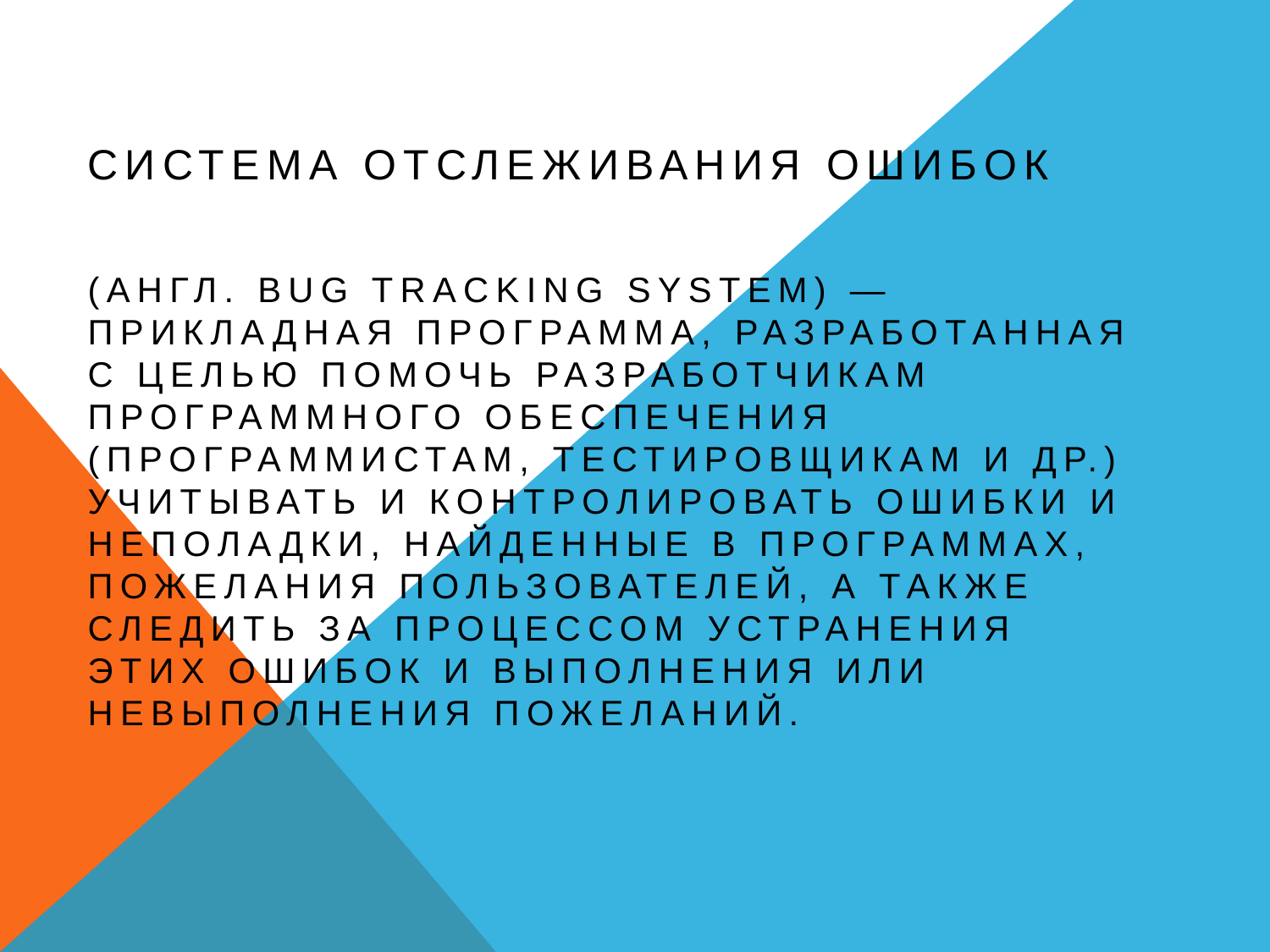

Система отслеживания ошибок

(англ. bug tracking system) — прикладная программа, разработанная с целью помочь разработчикам программного обеспечения (программистам, тестировщикам и др.) учитывать и контролировать ошибки и неполадки, найденные в программах, пожелания пользователей, а также следить за процессом устранения этих ошибок и выполнения или невыполнения пожеланий.